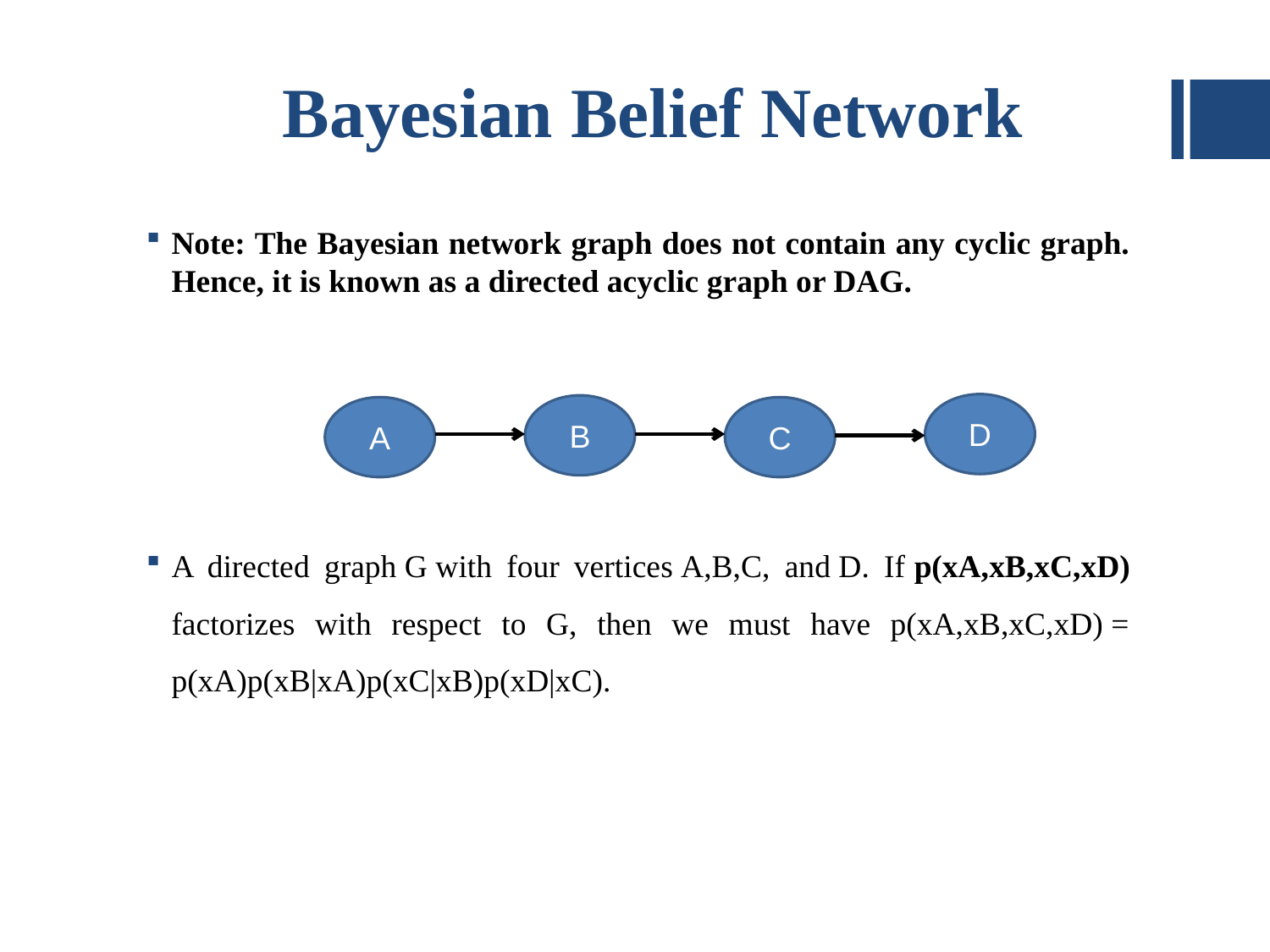

# Bayesian Belief Network
Note: The Bayesian network graph does not contain any cyclic graph. Hence, it is known as a directed acyclic graph or DAG.

A directed graph G with four vertices A,B,C, and D. If p(xA,xB,xC,xD) factorizes with respect to G, then we must have p(xA,xB,xC,xD) = p(xA)p(xB|xA)p(xC|xB)p(xD|xC).
D
B
A
C